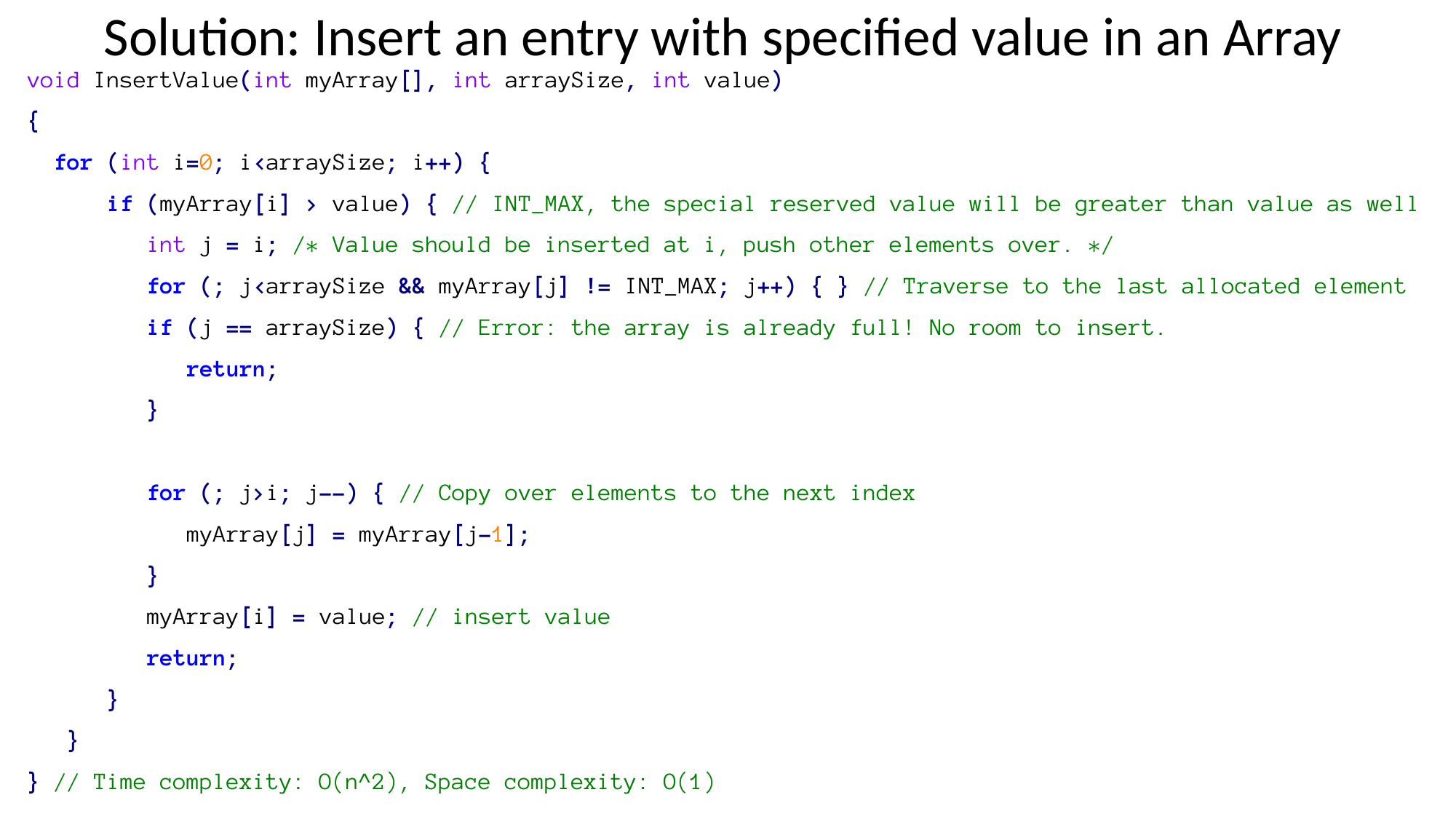

# Solution: Insert an entry with specified value in an Array
void InsertValue(int myArray[], int arraySize, int value)
{
  for (int i=0; i<arraySize; i++) {
      if (myArray[i] > value) { // INT_MAX, the special reserved value will be greater than value as well
         int j = i; /* Value should be inserted at i, push other elements over. */
         for (; j<arraySize && myArray[j] != INT_MAX; j++) { } // Traverse to the last allocated element
         if (j == arraySize) { // Error: the array is already full! No room to insert.
            return;
         }

         for (; j>i; j--) { // Copy over elements to the next index
            myArray[j] = myArray[j-1];
         }
         myArray[i] = value; // insert value
         return;
      }
   }
} // Time complexity: O(n^2), Space complexity: O(1)